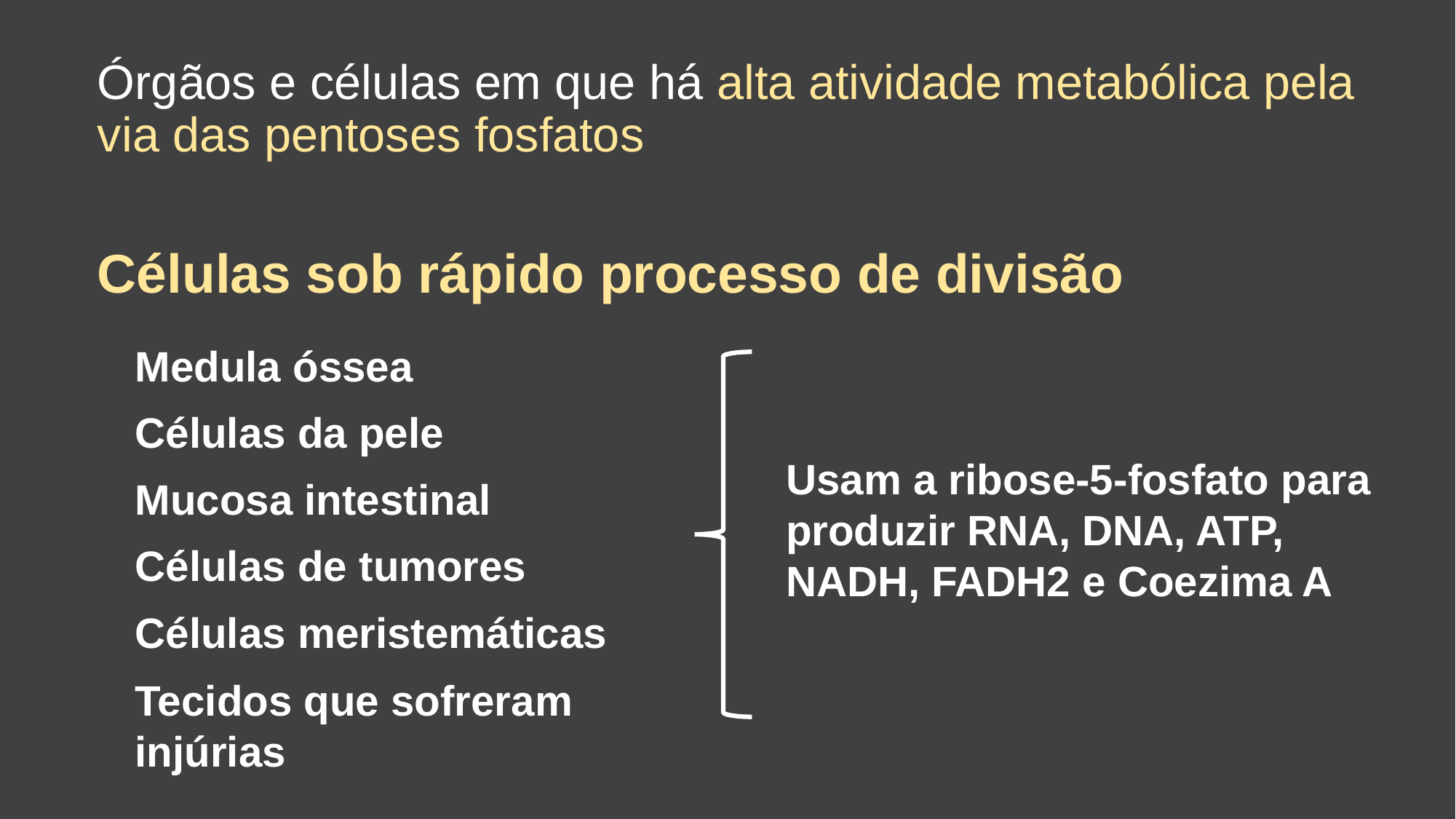

Órgãos e células em que há alta atividade metabólica pela via das pentoses fosfatos
Células sob rápido processo de divisão
Medula óssea

Células da pele
Usam a ribose-5-fosfato para produzir RNA, DNA, ATP, NADH, FADH2 e Coezima A
Mucosa intestinal
Células de tumores
Células meristemáticas
Tecidos que sofreram injúrias